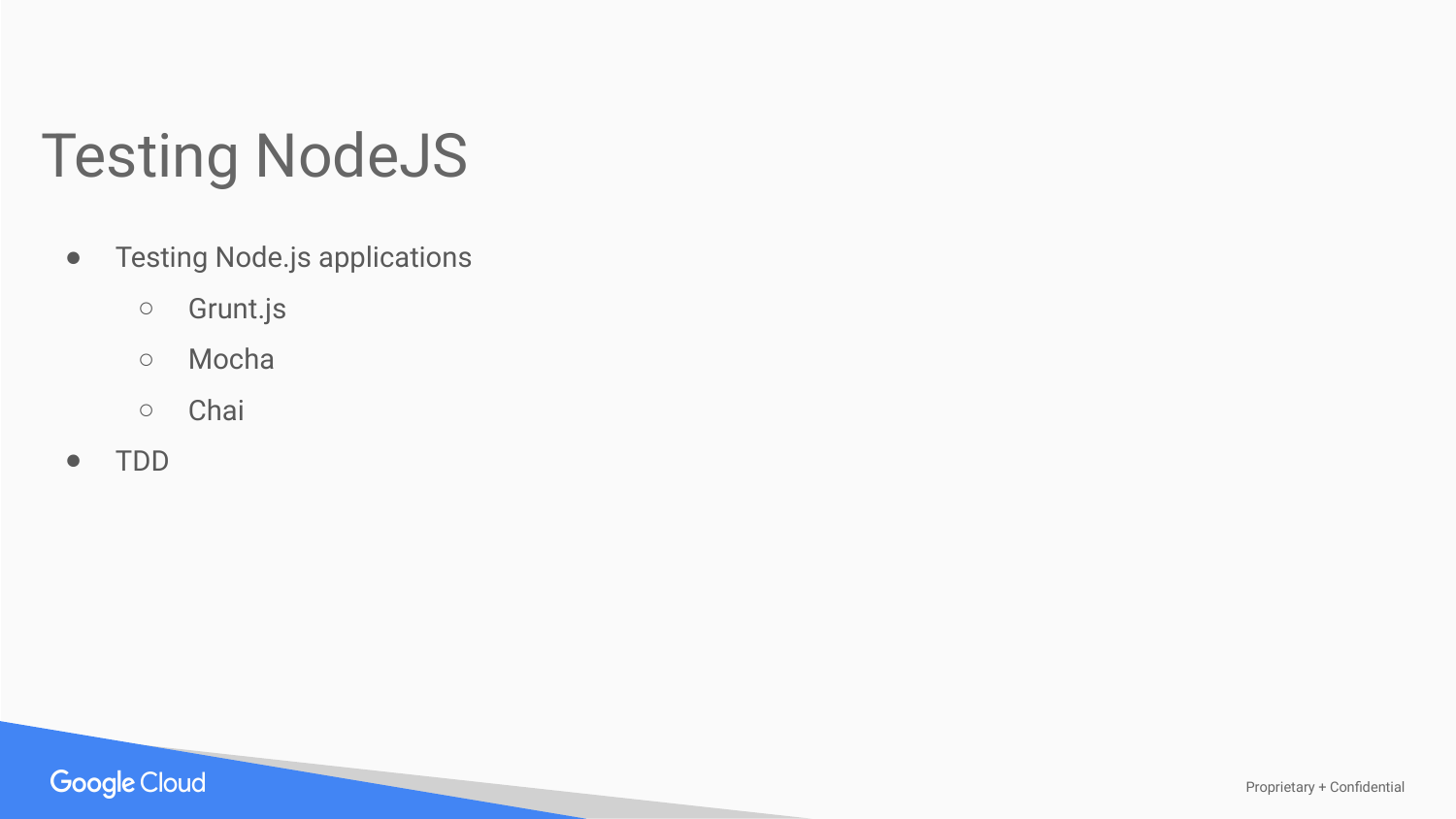

Testing NodeJS
Testing Node.js applications
Grunt.js
Mocha
Chai
TDD